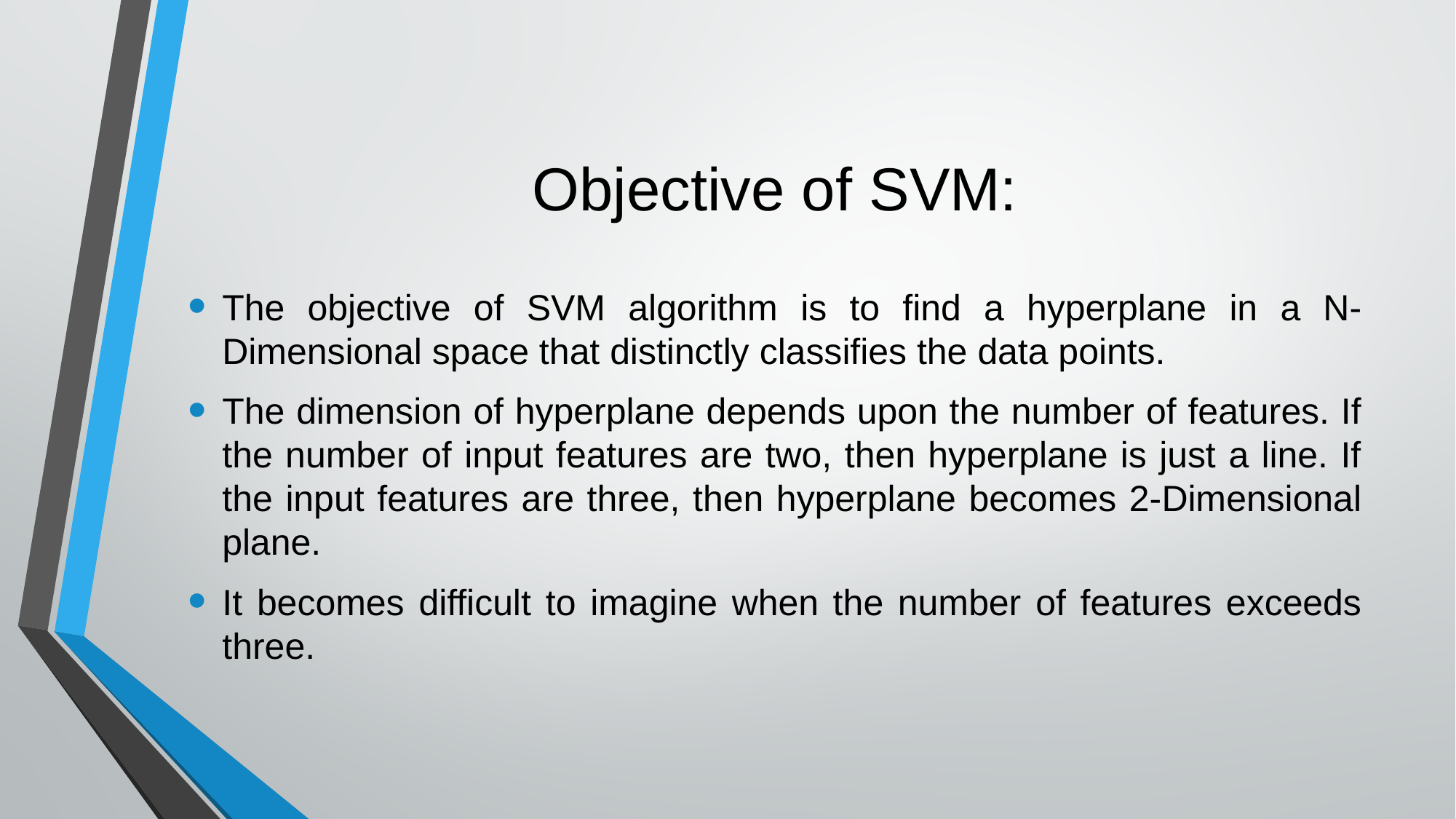

# Objective of SVM:
The objective of SVM algorithm is to find a hyperplane in a N-Dimensional space that distinctly classifies the data points.
The dimension of hyperplane depends upon the number of features. If the number of input features are two, then hyperplane is just a line. If the input features are three, then hyperplane becomes 2-Dimensional plane.
It becomes difficult to imagine when the number of features exceeds three.